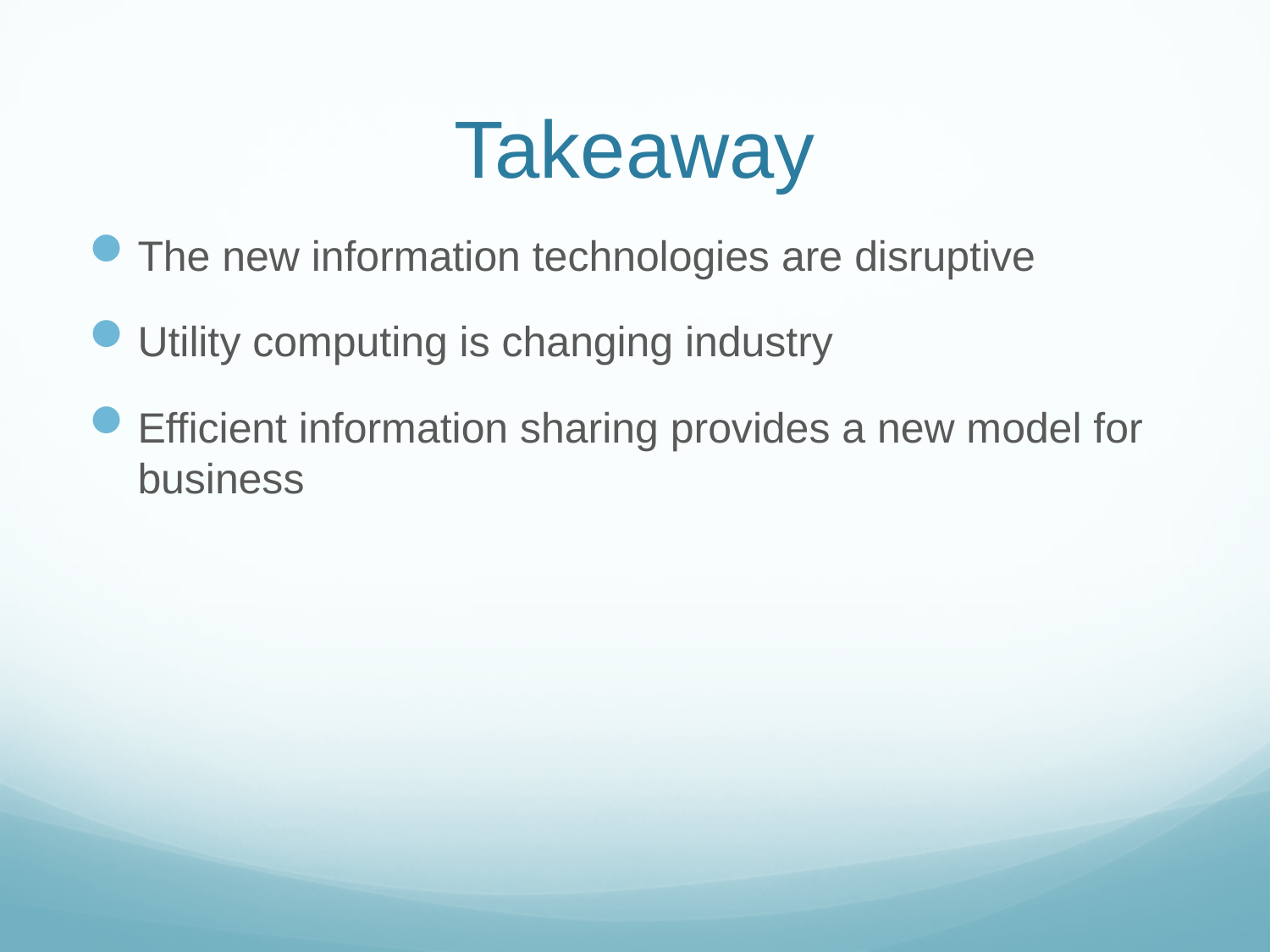

# Takeaway
The new information technologies are disruptive
Utility computing is changing industry
Efficient information sharing provides a new model for business